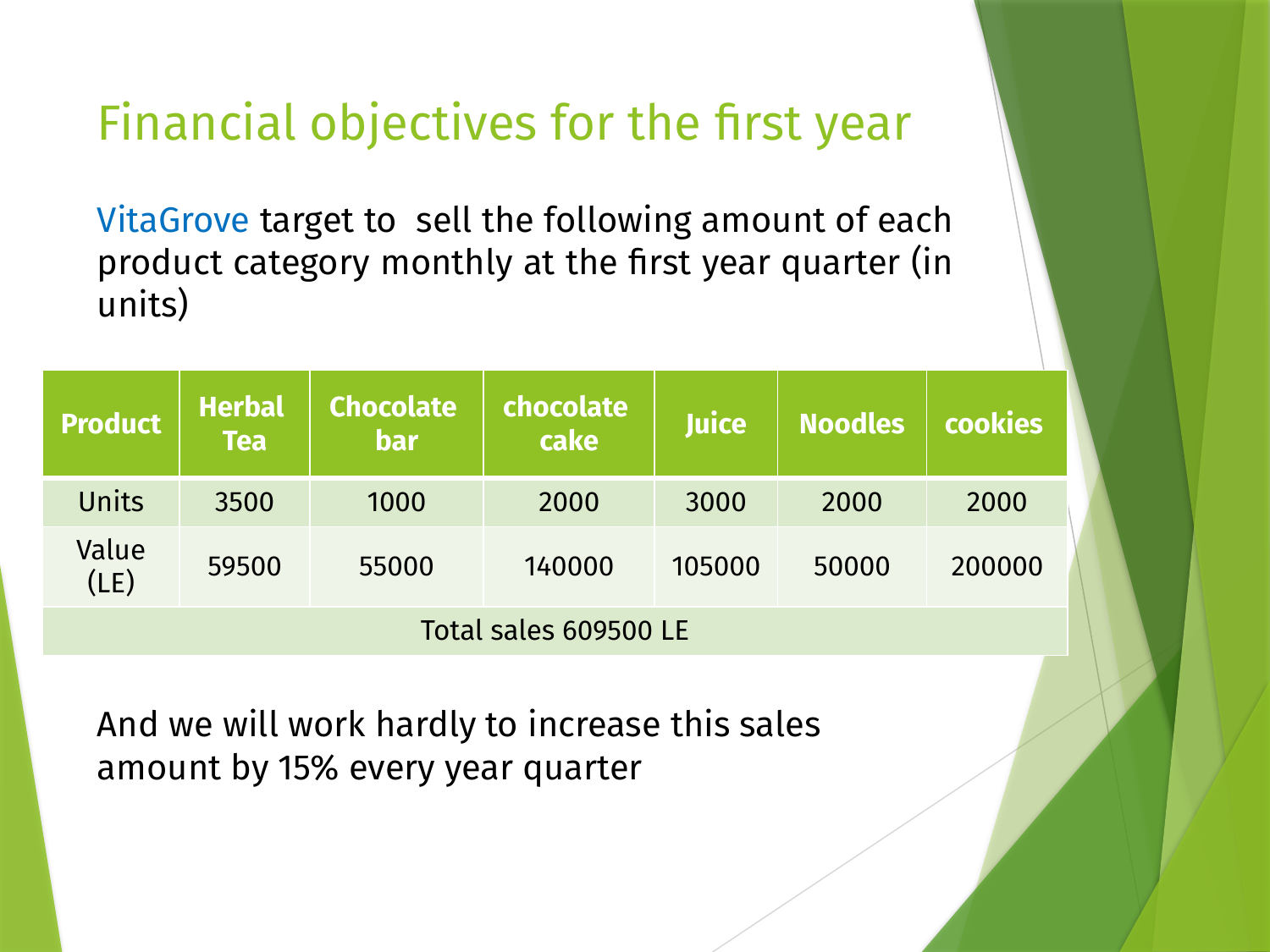

# Financial objectives for the first year
VitaGrove target to  sell the following amount of each product category monthly at the first year quarter (in units)

And we will work hardly to increase this sales amount by 15% every year quarter
| Product | Herbal Tea | Chocolate bar | chocolate cake | Juice | Noodles | cookies |
| --- | --- | --- | --- | --- | --- | --- |
| Units | 3500 | 1000 | 2000 | 3000 | 2000 | 2000 |
| Value (LE) | 59500 | 55000 | 140000 | 105000 | 50000 | 200000 |
| Total sales 609500 LE |  |  |  |  |  |  |